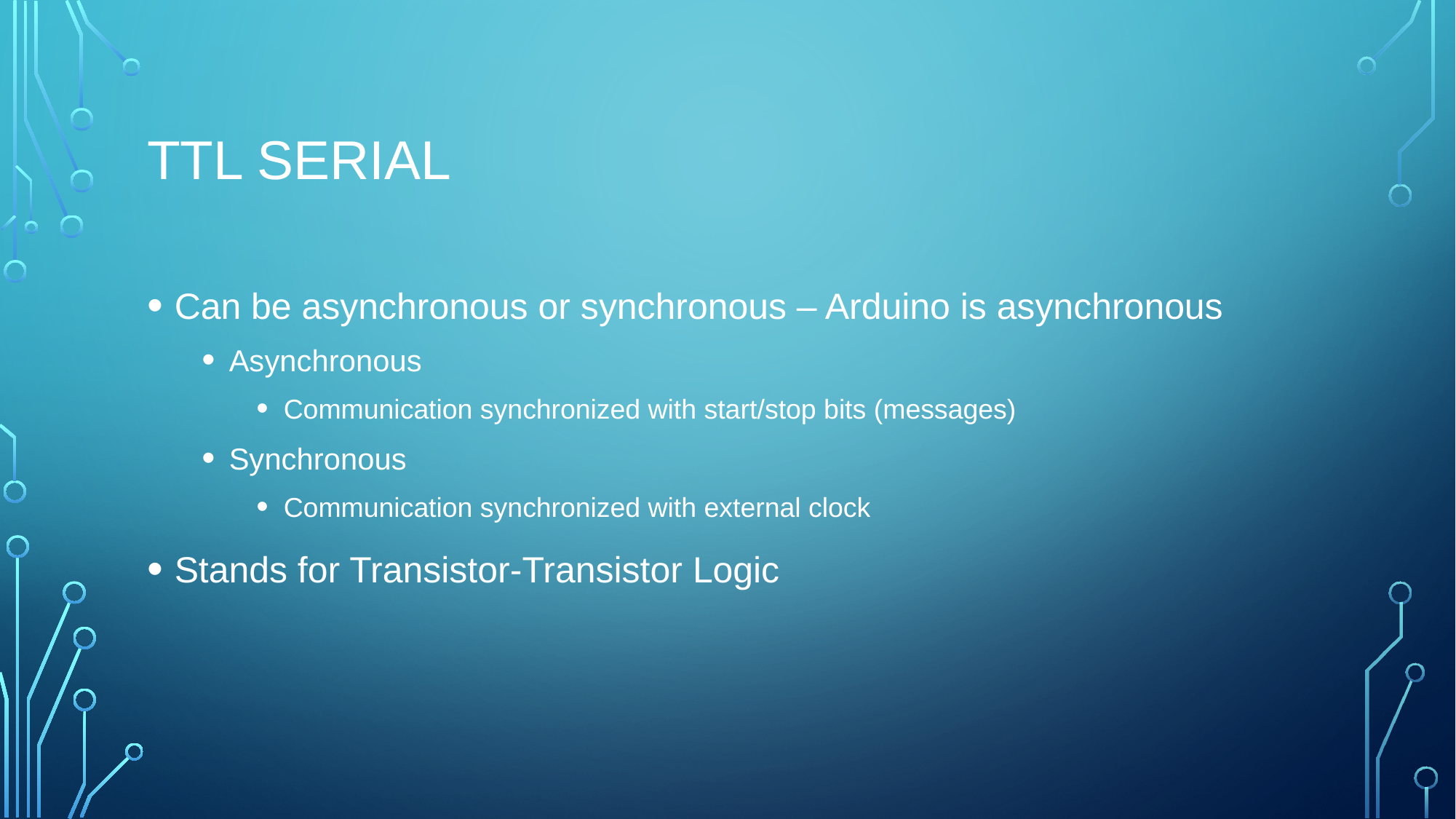

# TTL Serial
Can be asynchronous or synchronous – Arduino is asynchronous
Asynchronous
Communication synchronized with start/stop bits (messages)
Synchronous
Communication synchronized with external clock
Stands for Transistor-Transistor Logic